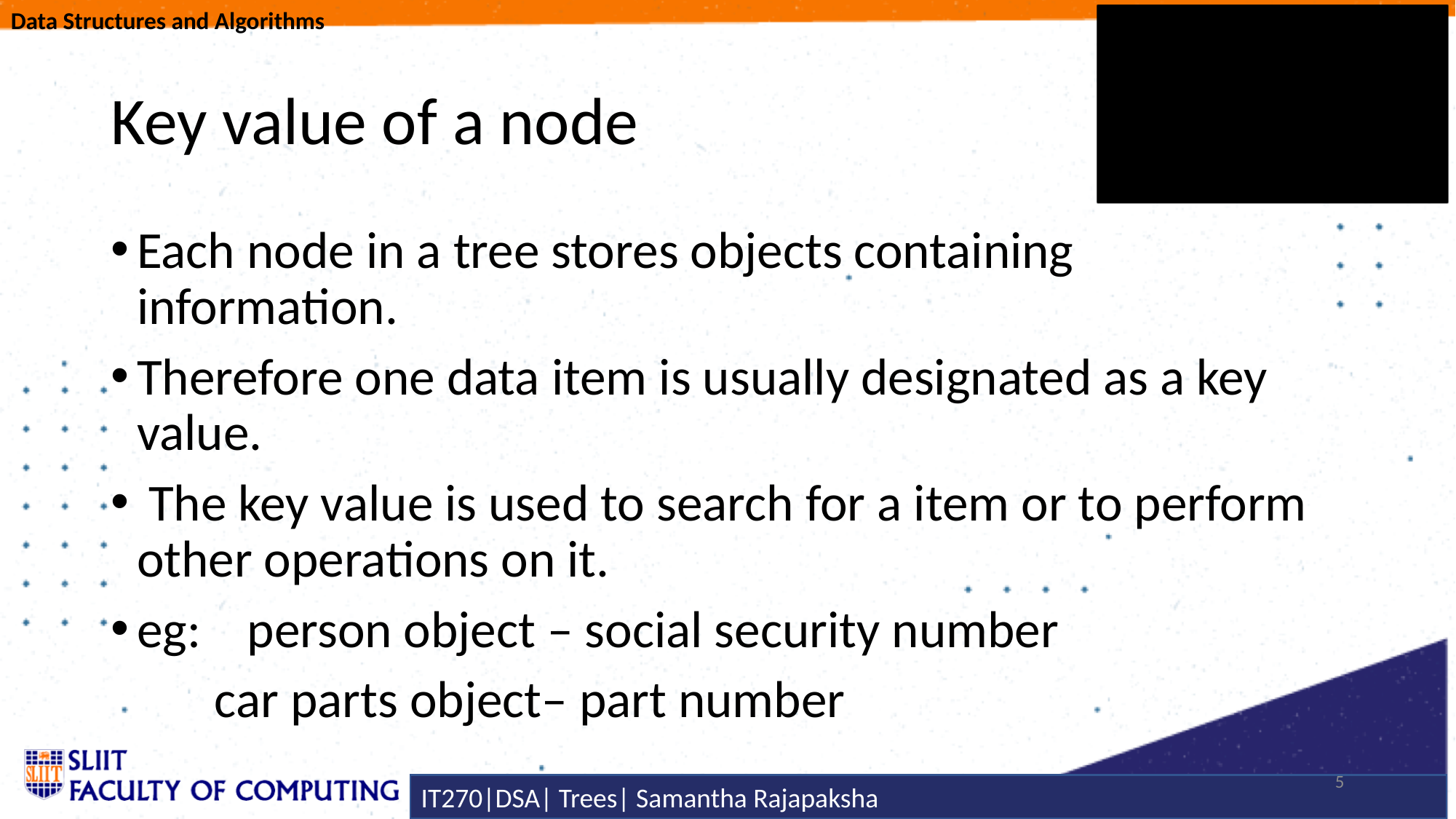

# Key value of a node
Each node in a tree stores objects containing information.
Therefore one data item is usually designated as a key value.
 The key value is used to search for a item or to perform other operations on it.
eg:    person object – social security number
	car parts object– part number

5